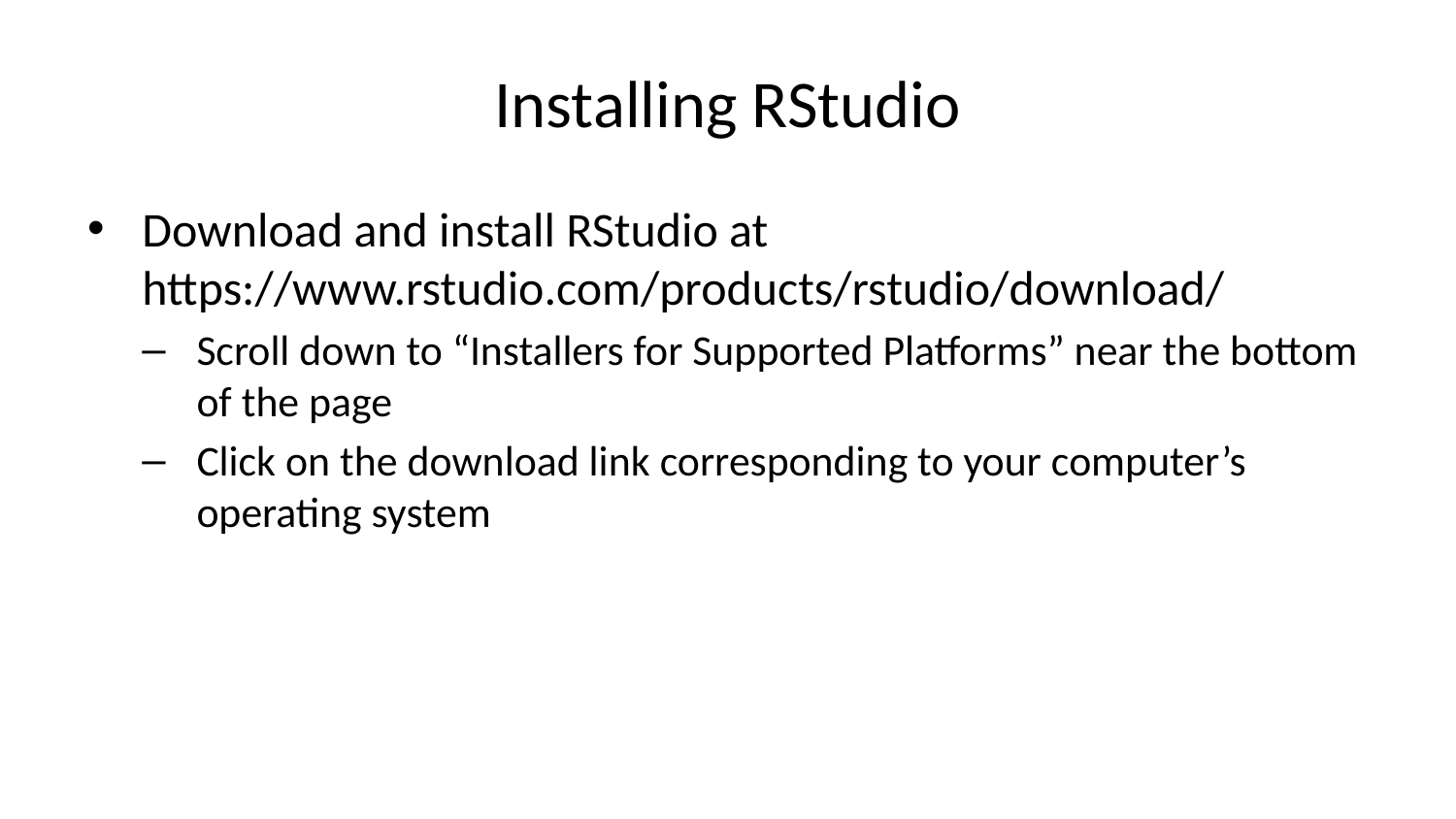

# Installing RStudio
Download and install RStudio at https://www.rstudio.com/products/rstudio/download/
Scroll down to “Installers for Supported Platforms” near the bottom of the page
Click on the download link corresponding to your computer’s operating system